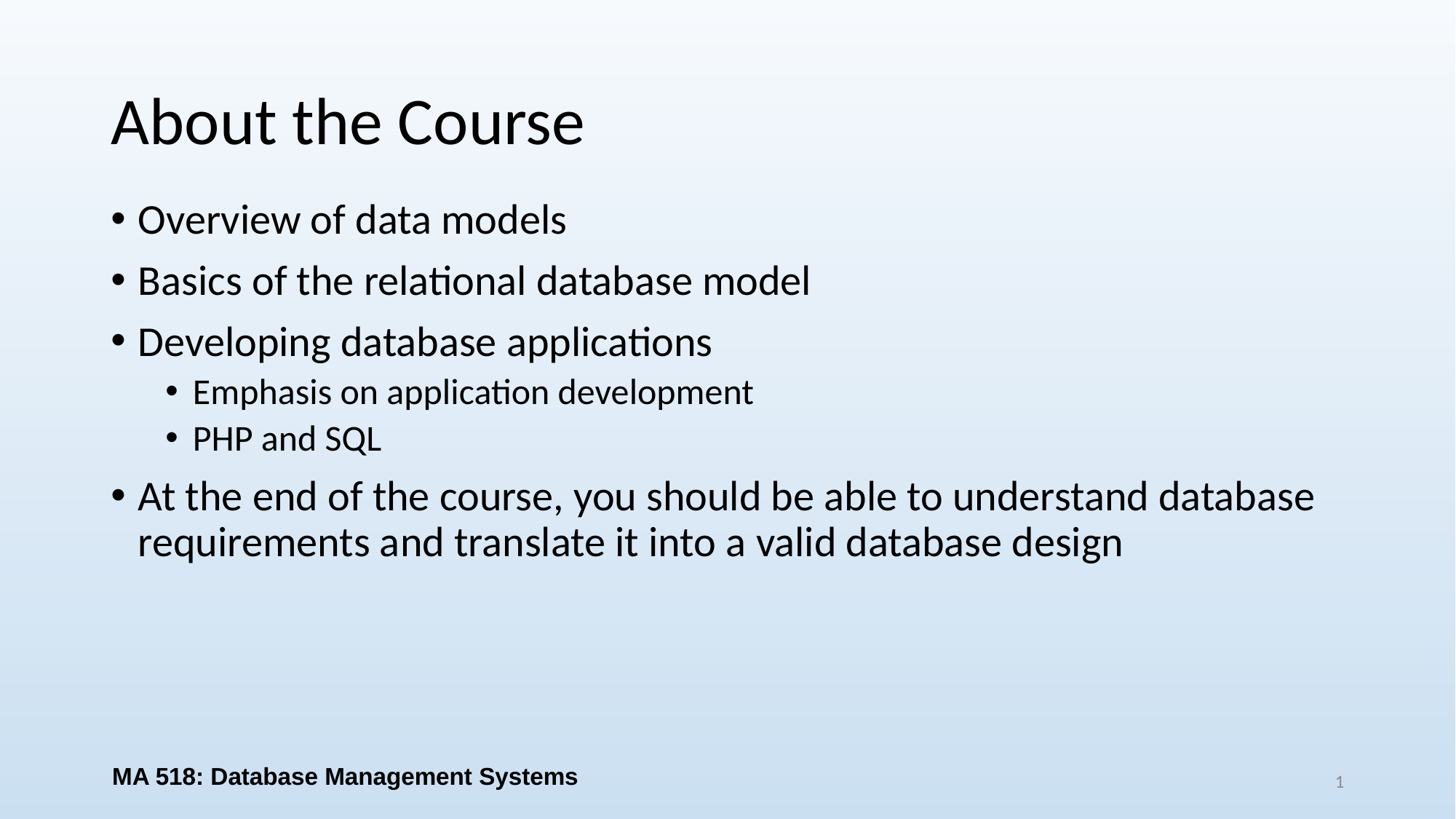

# About the Course
Overview of data models
Basics of the relational database model
Developing database applications
Emphasis on application development
PHP and SQL
At the end of the course, you should be able to understand database requirements and translate it into a valid database design
MA 518: Database Management Systems
1